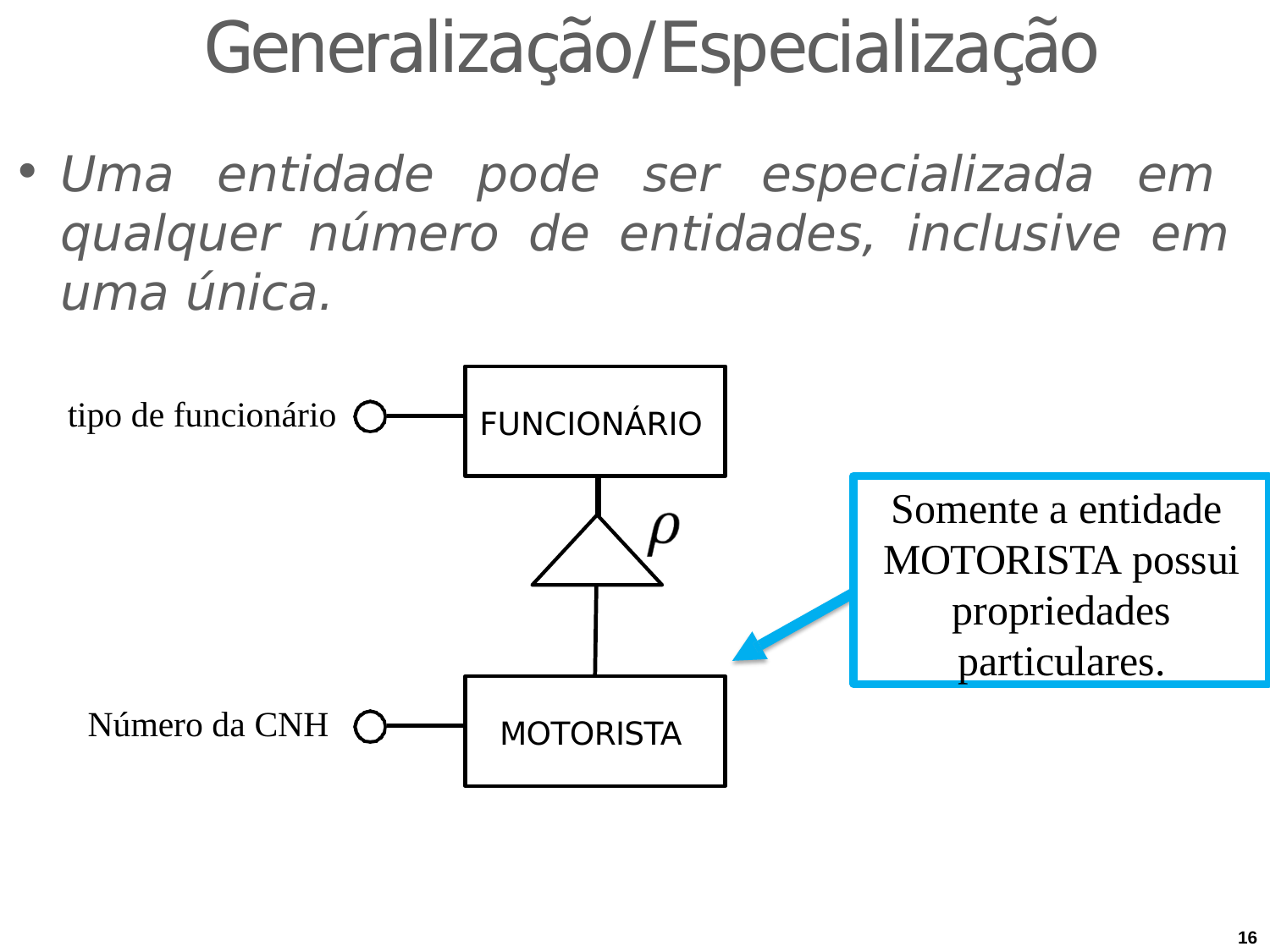

# Generalização/Especialização
Uma entidade pode ser especializada em  qualquer número de entidades, inclusive em  uma única.

FUNCIONÁRIO
tipo de funcionário

Somente a entidade  MOTORISTA possui  propriedades  particulares.

MOTORISTA
Número da CNH

16